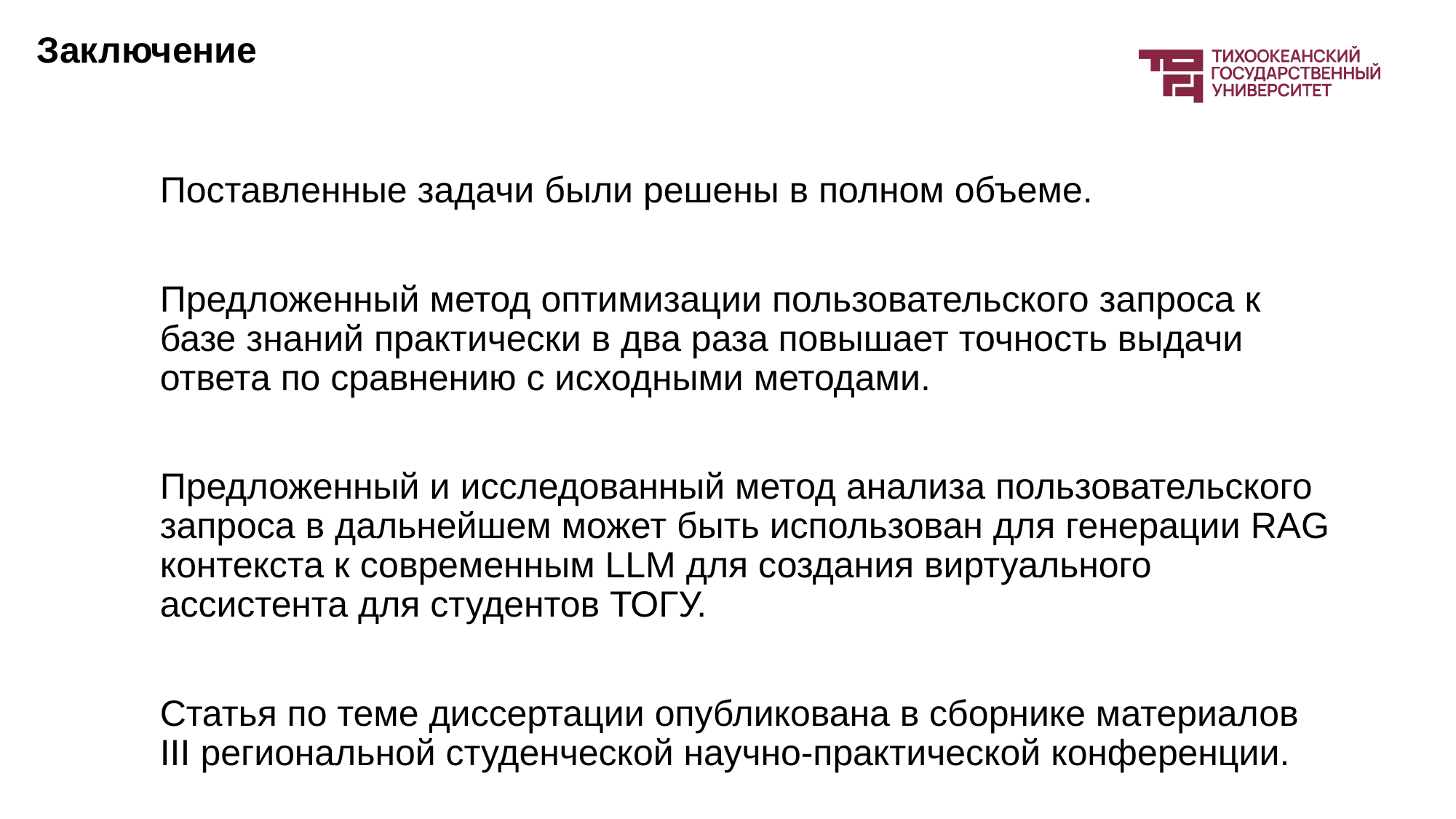

Заключение

Поставленные задачи были решены в полном объеме.

Предложенный метод оптимизации пользовательского запроса к базе знаний практически в два раза повышает точность выдачи ответа по сравнению с исходными методами.

Предложенный и исследованный метод анализа пользовательского запроса в дальнейшем может быть использован для генерации RAG контекста к современным LLM для создания виртуального ассистента для студентов ТОГУ.

Статья по теме диссертации опубликована в сборнике материалов  III региональной студенческой научно-практической конференции.